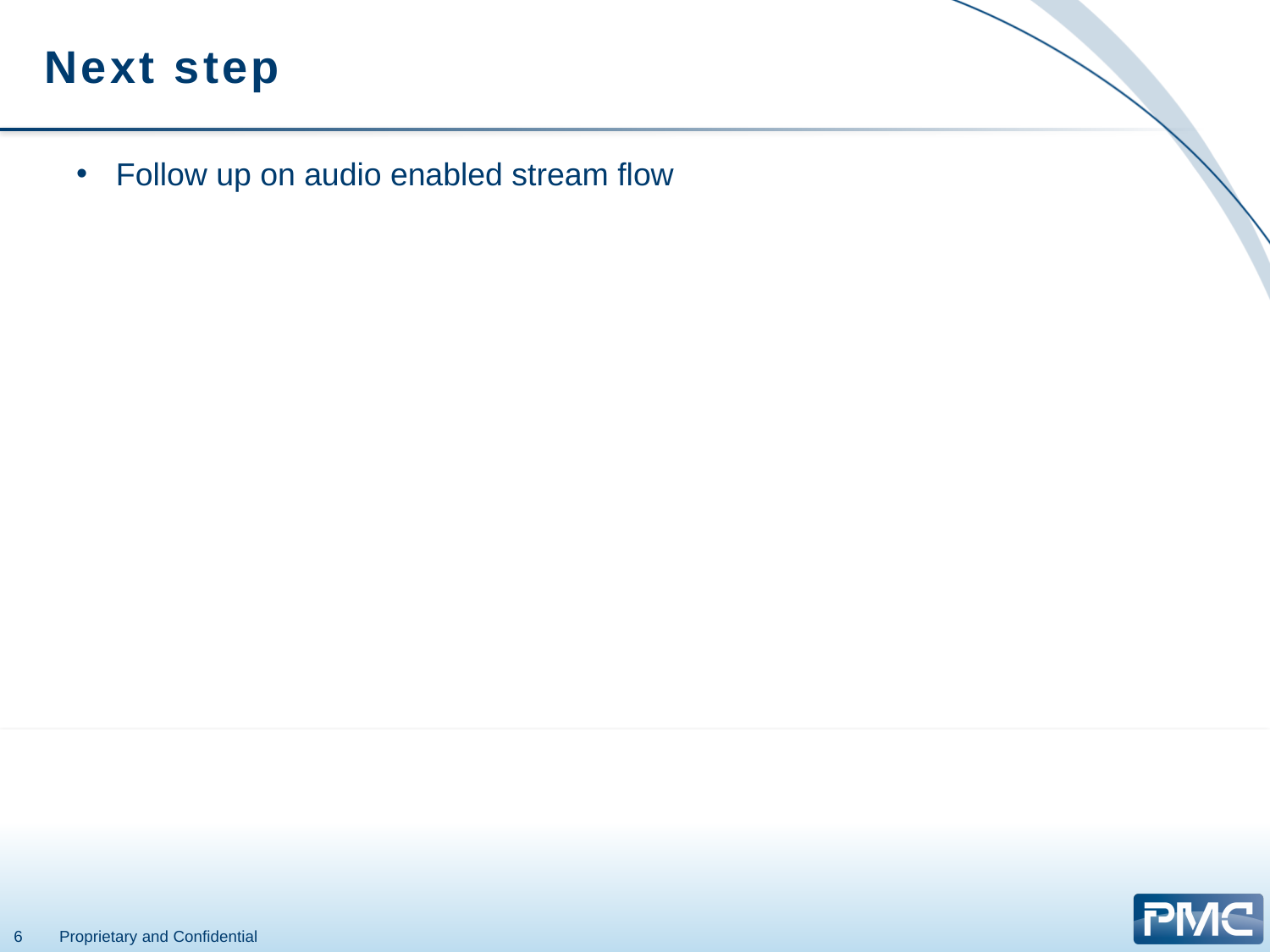

# Next step
Follow up on audio enabled stream flow